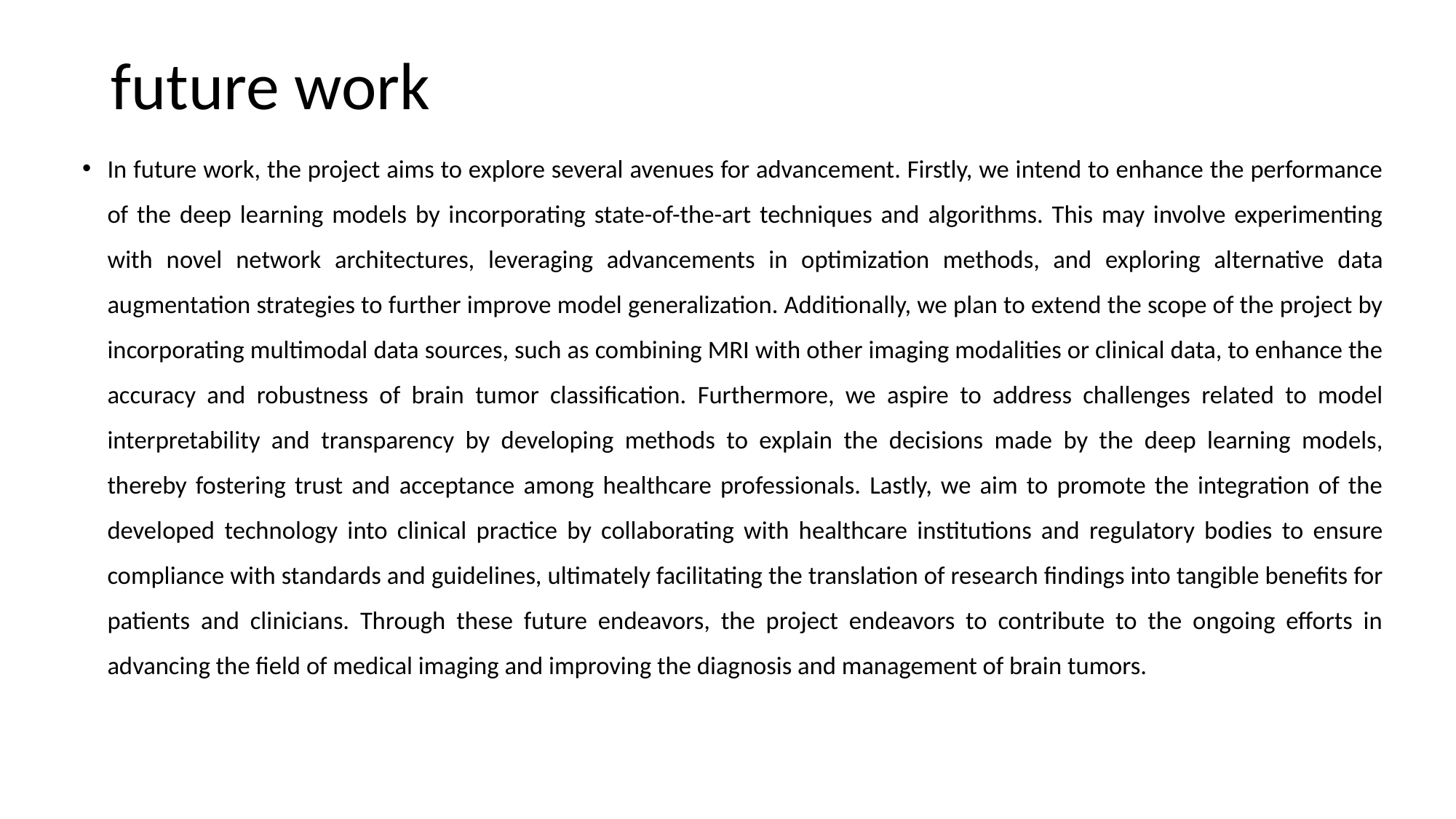

# future work
In future work, the project aims to explore several avenues for advancement. Firstly, we intend to enhance the performance of the deep learning models by incorporating state-of-the-art techniques and algorithms. This may involve experimenting with novel network architectures, leveraging advancements in optimization methods, and exploring alternative data augmentation strategies to further improve model generalization. Additionally, we plan to extend the scope of the project by incorporating multimodal data sources, such as combining MRI with other imaging modalities or clinical data, to enhance the accuracy and robustness of brain tumor classification. Furthermore, we aspire to address challenges related to model interpretability and transparency by developing methods to explain the decisions made by the deep learning models, thereby fostering trust and acceptance among healthcare professionals. Lastly, we aim to promote the integration of the developed technology into clinical practice by collaborating with healthcare institutions and regulatory bodies to ensure compliance with standards and guidelines, ultimately facilitating the translation of research findings into tangible benefits for patients and clinicians. Through these future endeavors, the project endeavors to contribute to the ongoing efforts in advancing the field of medical imaging and improving the diagnosis and management of brain tumors.